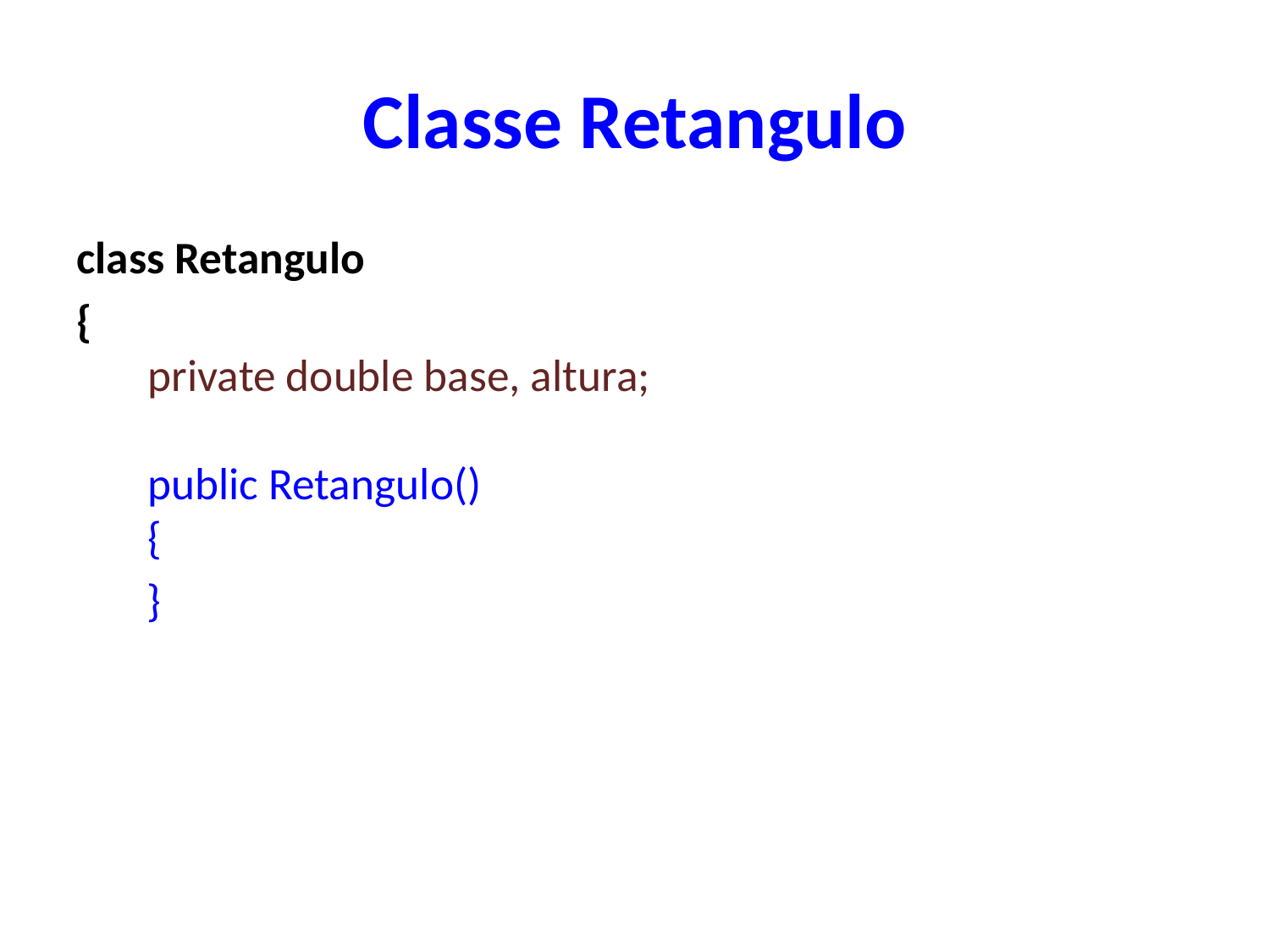

# Classe Retangulo
class Retangulo
{
   private double base, altura;
   public Retangulo()
   {
       }